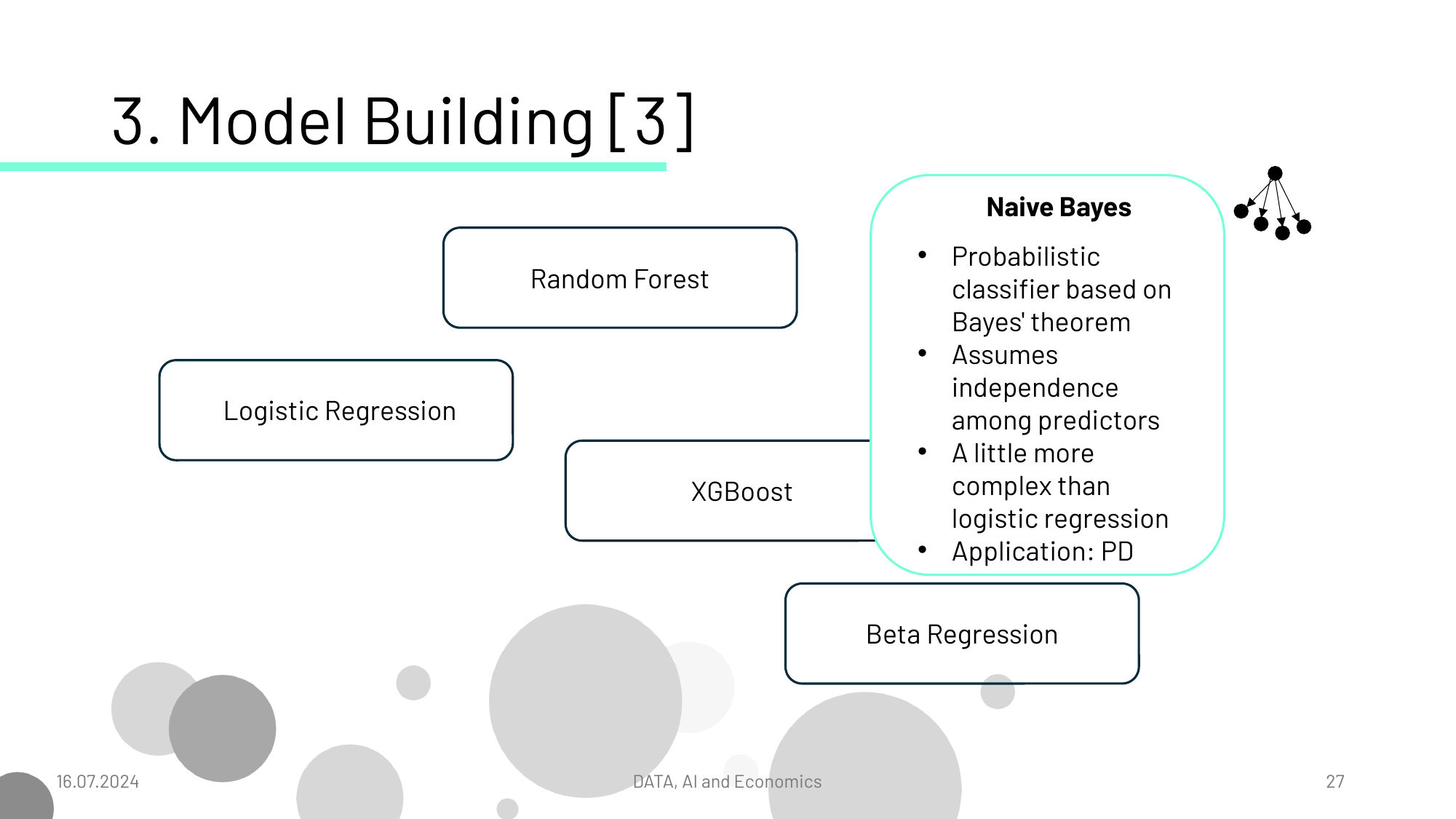

# 3. Model Building [3]

Naive Bayes

Probabilistic classifier based on Bayes' theorem
Assumes independence among predictors
A little more complex than logistic regression
Application: PD
Random Forest

Logistic Regression

XGBoost

Beta Regression
16.07.2024
DATA, AI and Economics
27